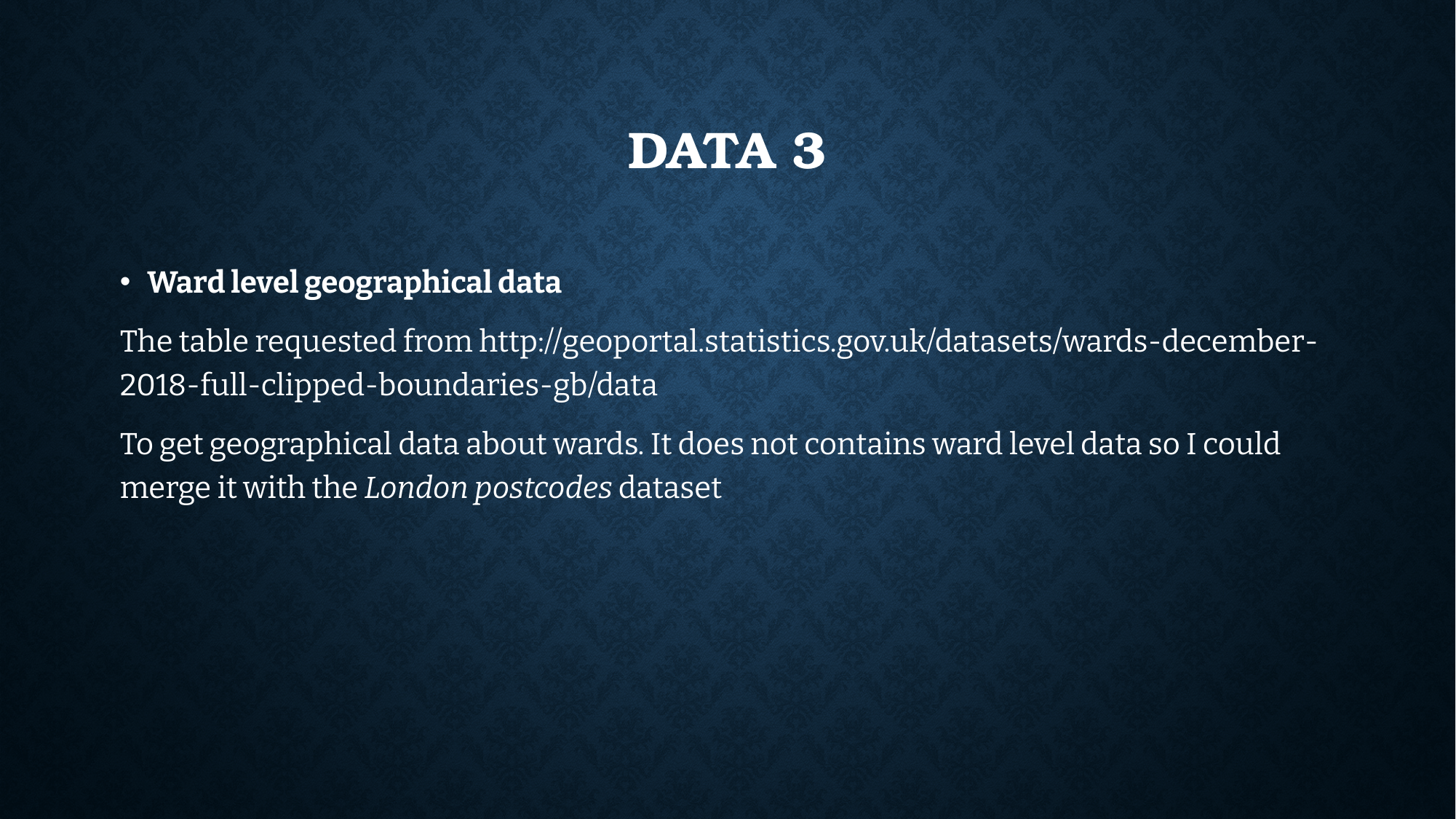

# DATA 3
Ward level geographical data
The table requested from http://geoportal.statistics.gov.uk/datasets/wards-december-2018-full-clipped-boundaries-gb/data
To get geographical data about wards. It does not contains ward level data so I could merge it with the London postcodes dataset